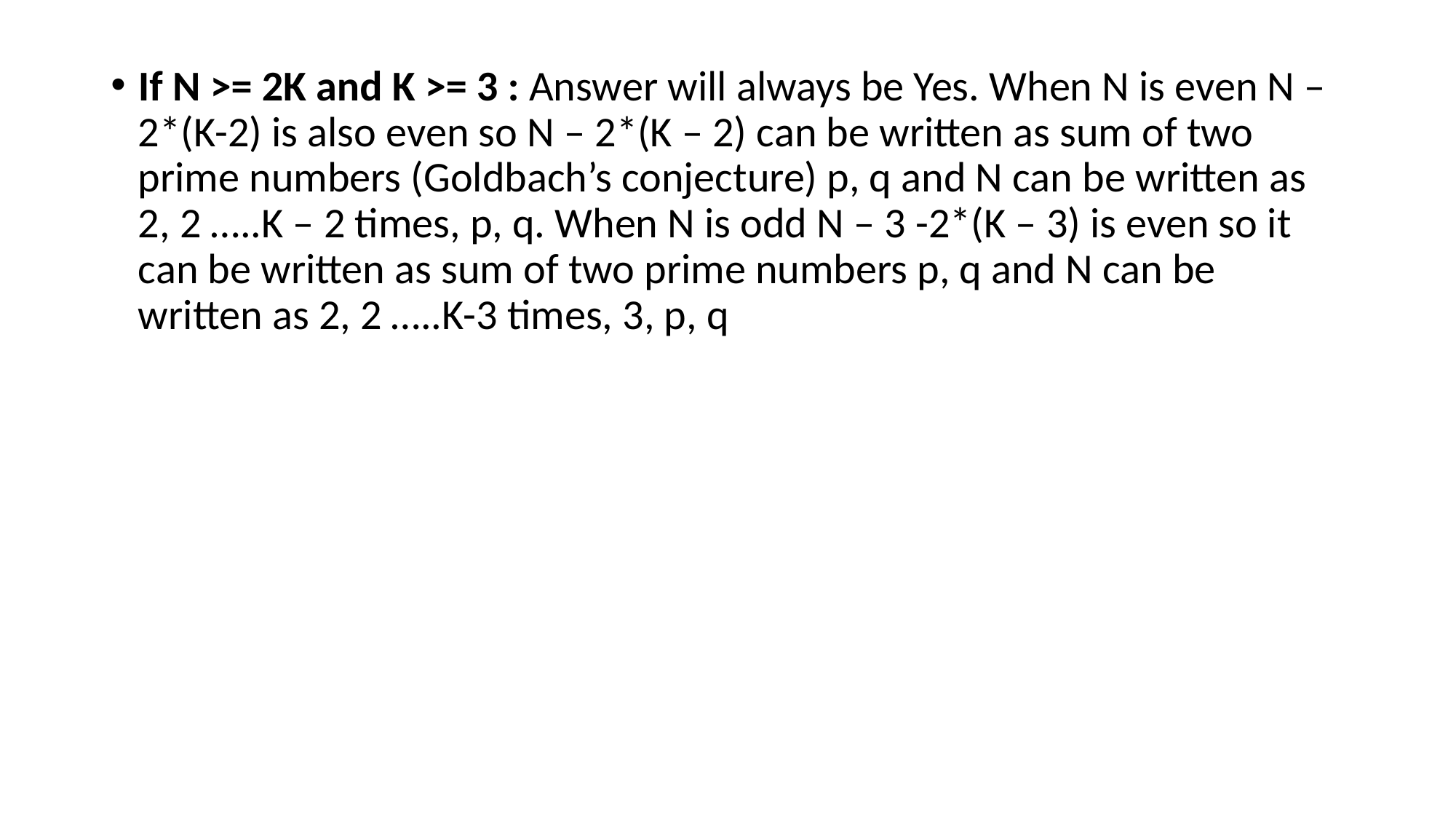

If N >= 2K and K >= 3 : Answer will always be Yes. When N is even N – 2*(K-2) is also even so N – 2*(K – 2) can be written as sum of two prime numbers (Goldbach’s conjecture) p, q and N can be written as 2, 2 …..K – 2 times, p, q. When N is odd N – 3 -2*(K – 3) is even so it can be written as sum of two prime numbers p, q and N can be written as 2, 2 …..K-3 times, 3, p, q